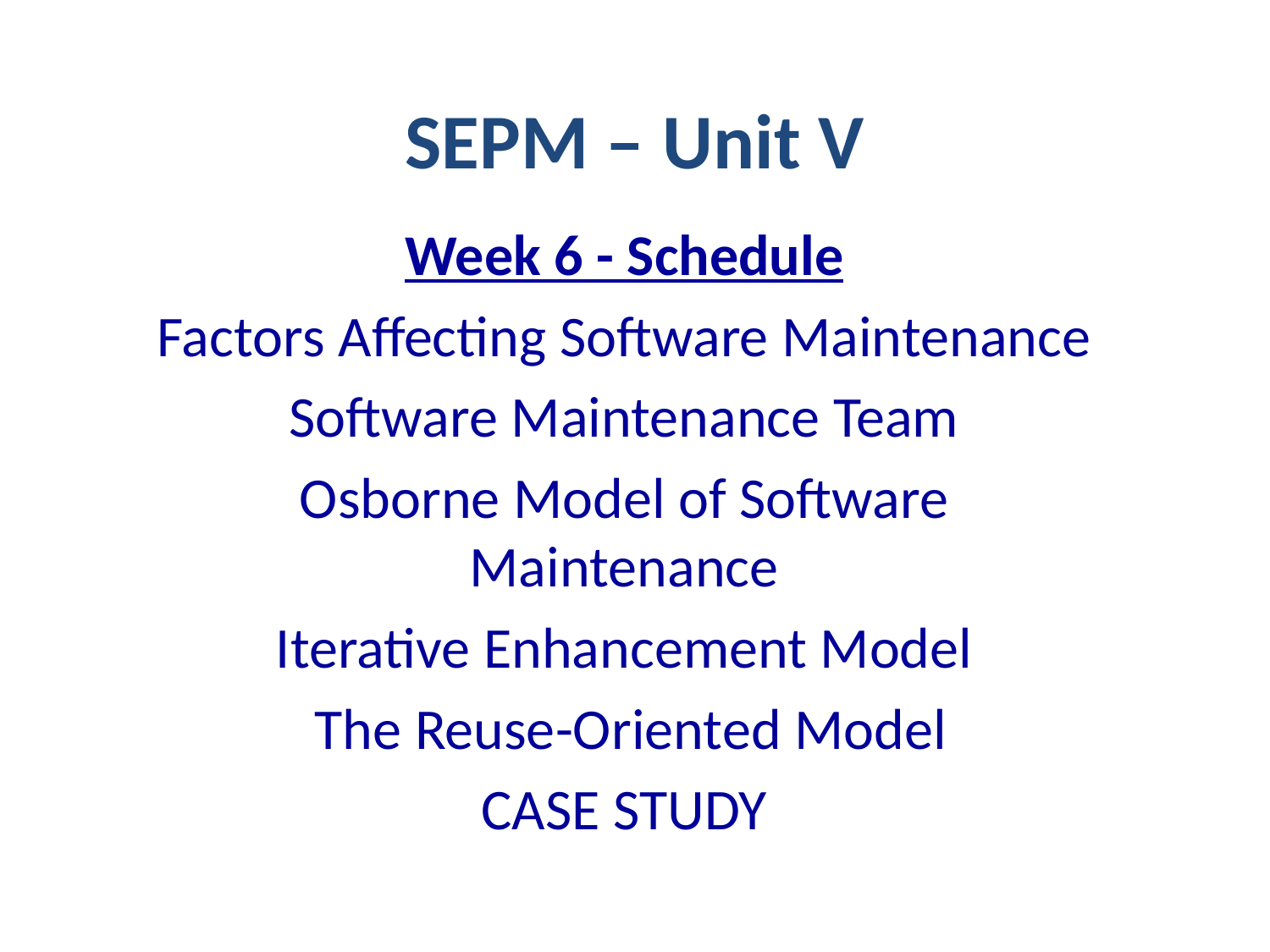

# SEPM – Unit V
Week 6 - Schedule
Factors Affecting Software Maintenance
Software Maintenance Team
Osborne Model of Software Maintenance
Iterative Enhancement Model
 The Reuse-Oriented Model
CASE STUDY